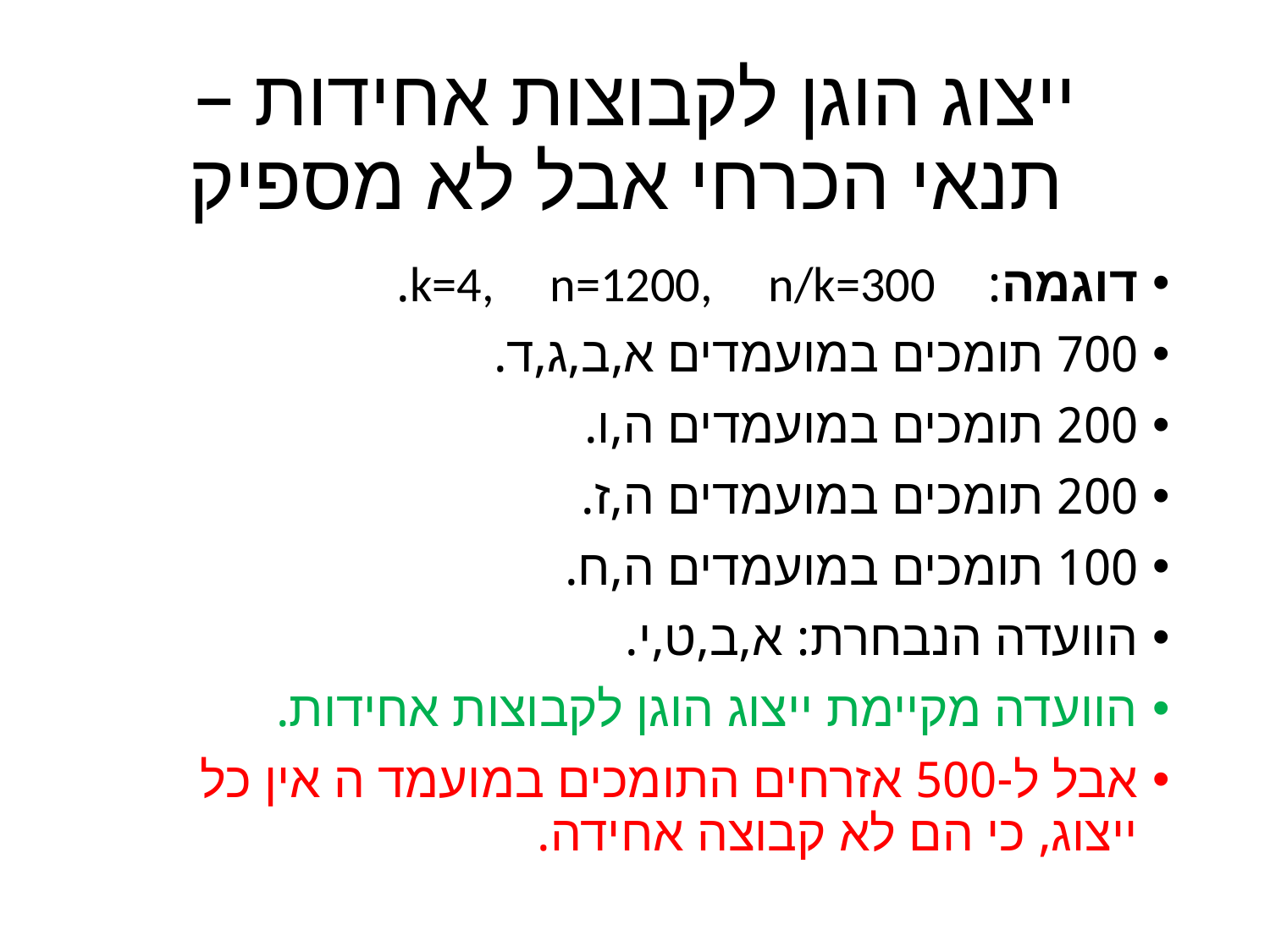

# ייצוג הוגן לקבוצות אחידות – תנאי הכרחי אבל לא מספיק
דוגמה:    k=4,     n=1200,     n/k=300.
700 תומכים במועמדים א,ב,ג,ד.
200 תומכים במועמדים ה,ו.
200 תומכים במועמדים ה,ז.
100 תומכים במועמדים ה,ח.
הוועדה הנבחרת: א,ב,ט,י.
הוועדה מקיימת ייצוג הוגן לקבוצות אחידות.
אבל ל-500 אזרחים התומכים במועמד ה אין כל ייצוג, כי הם לא קבוצה אחידה.